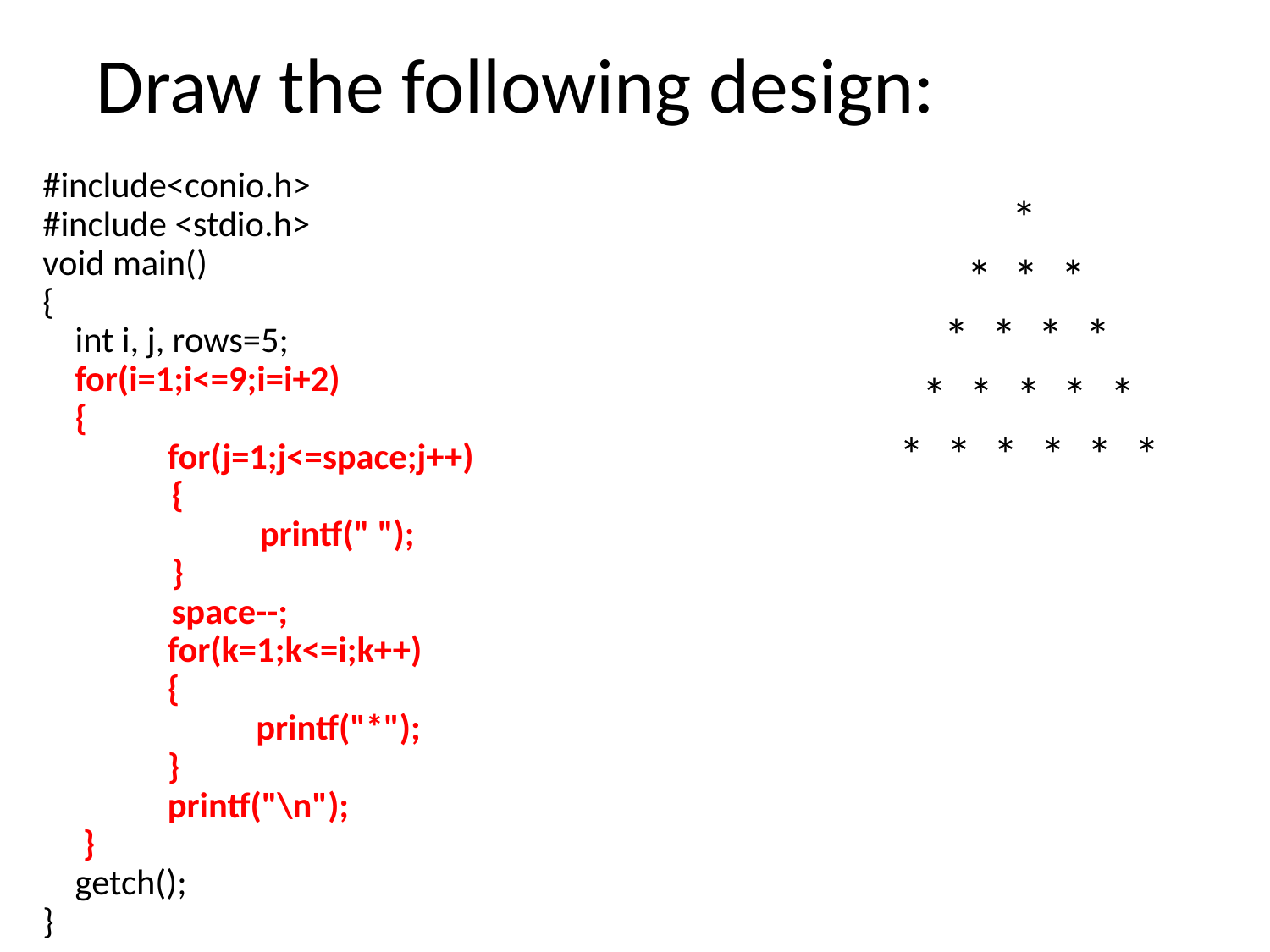

# Draw the following design:
#include<conio.h>
#include <stdio.h>
void main()
{
    int i, j, rows=5;
    for(i=1;i<=9;i=i+2)
    {
	    for(j=1;j<=space;j++)
                {
                           printf(" ");
                }
                space--;
	    for(k=1;k<=i;k++)
	    {
	               printf("*");
	    }
	    printf("\n");
     }
    getch();
}
          *
      *  *  *
    *  *  *  *
  *  *  *  *  *
*  *  *  *  *  *